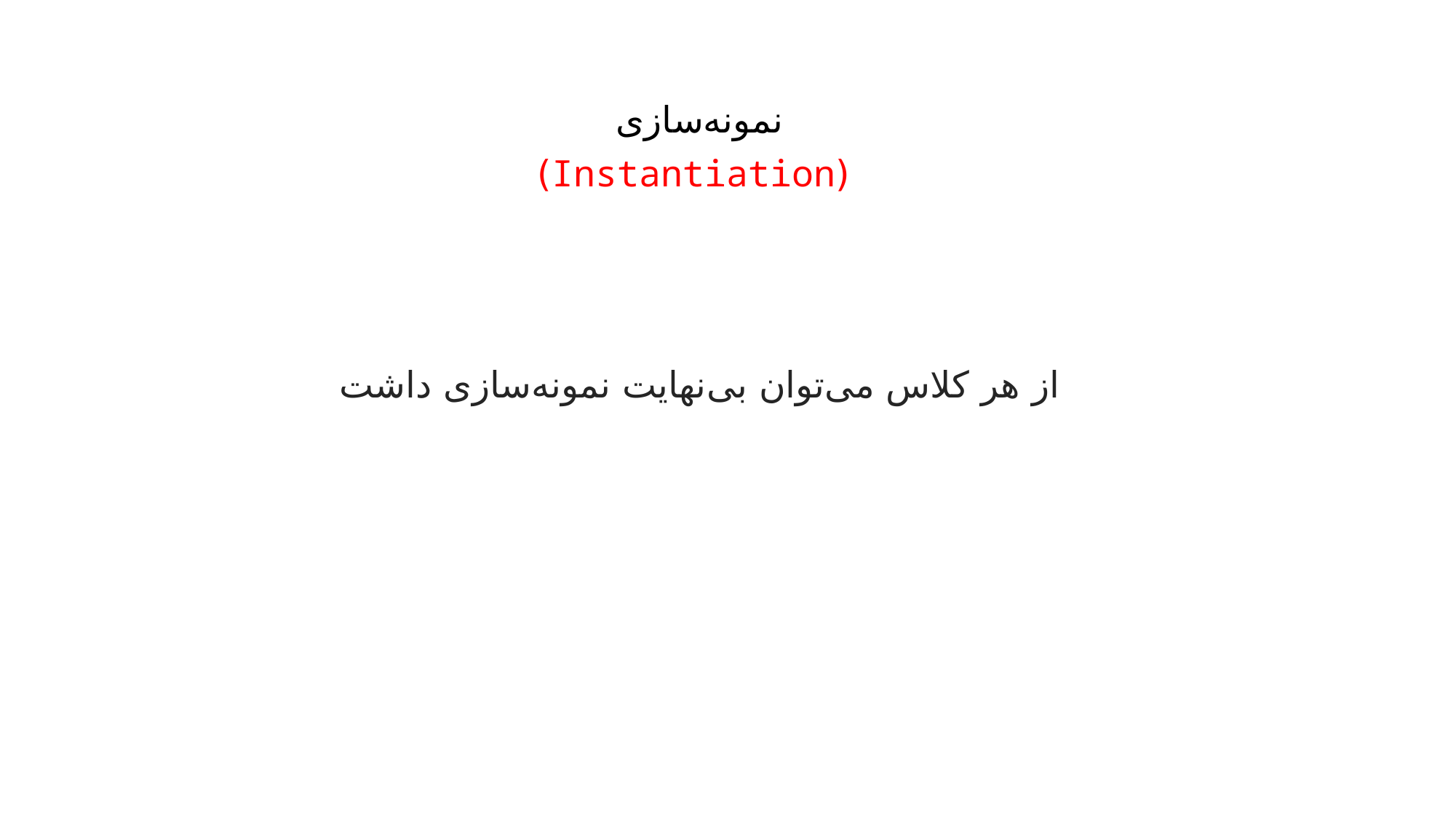

نمونه‌سازی
 (Instantiation)
از هر کلاس می‌توان بی‌نهایت نمونه‌سازی داشت